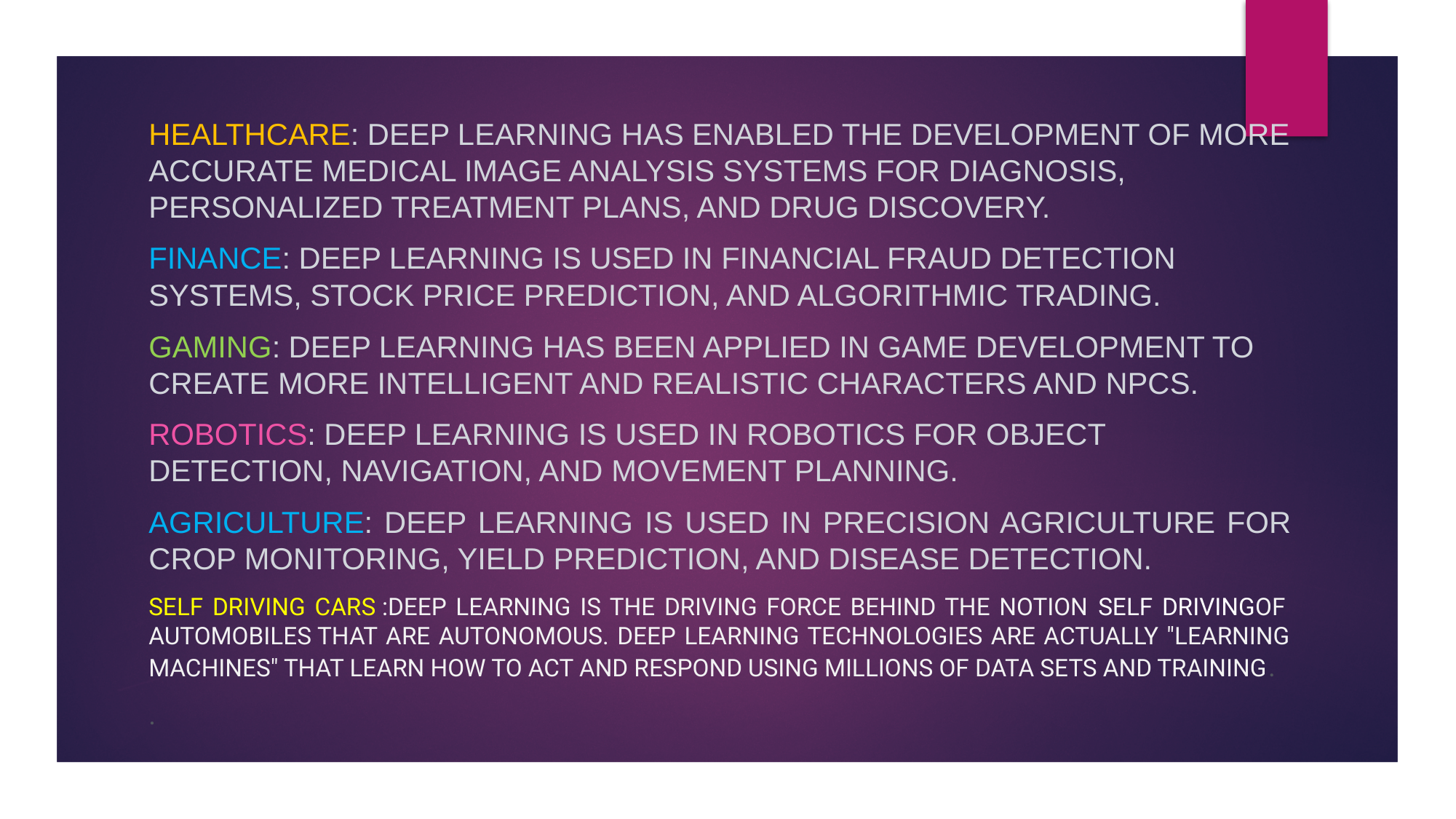

Healthcare: Deep learning has enabled the development of more accurate medical image analysis systems for diagnosis, personalized treatment plans, and drug discovery.
Finance: Deep learning is used in financial fraud detection systems, stock price prediction, and algorithmic trading.
Gaming: Deep learning has been applied in game development to create more intelligent and realistic characters and NPCs.
Robotics: Deep learning is used in robotics for object detection, navigation, and movement planning.
Agriculture: Deep learning is used in precision agriculture for crop monitoring, yield prediction, and disease detection.
Self Driving Cars :Deep Learning is the driving force behind the notion Self Drivingof  automobilES that are autonomous. Deep Learning technologies are actually "learning machines" that learn how to act and respond using millions of data sets and training.
.
# .